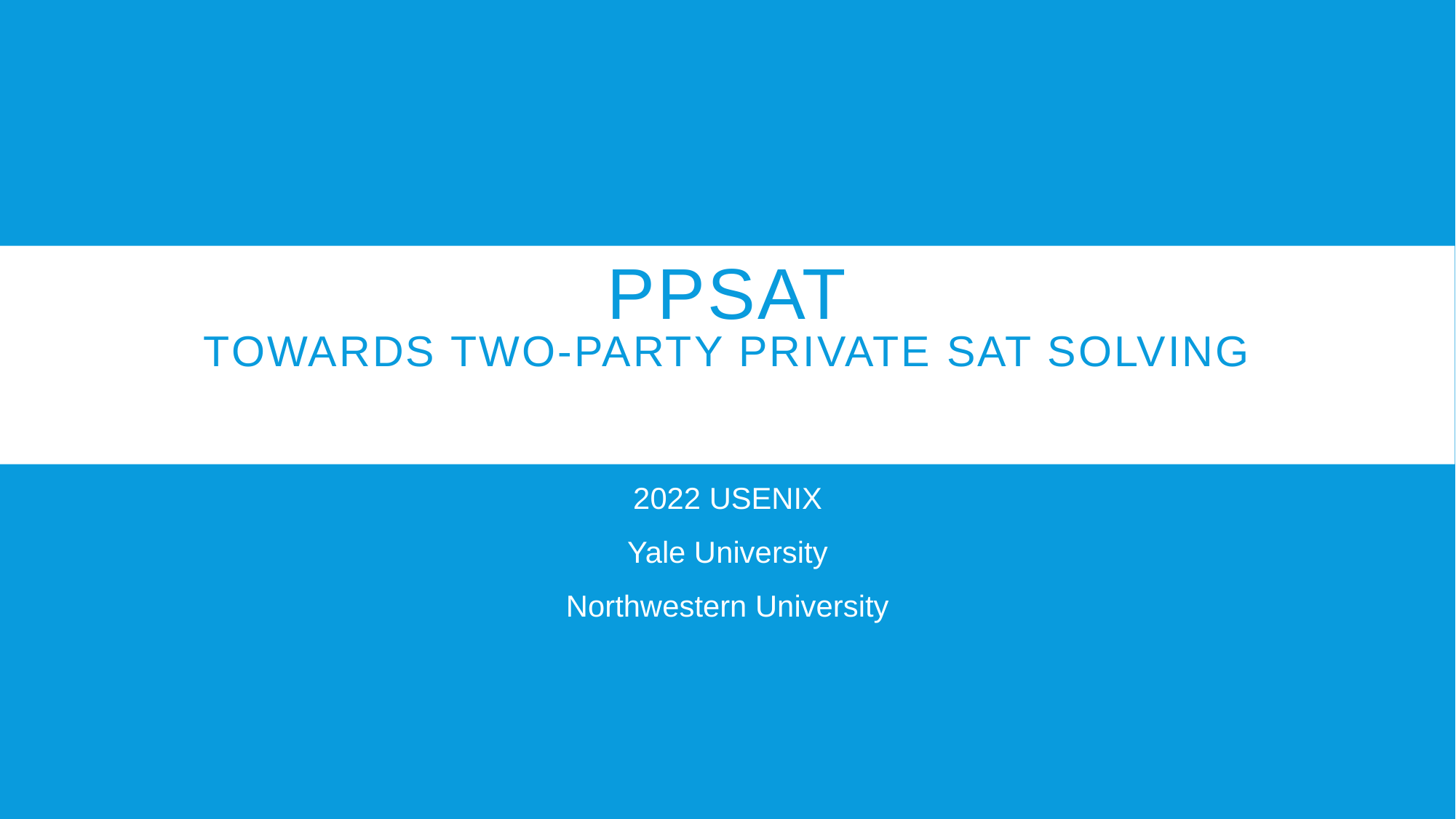

# ppSAT Towards Two-Party Private SAT Solving
2022 USENIX
Yale University
Northwestern University